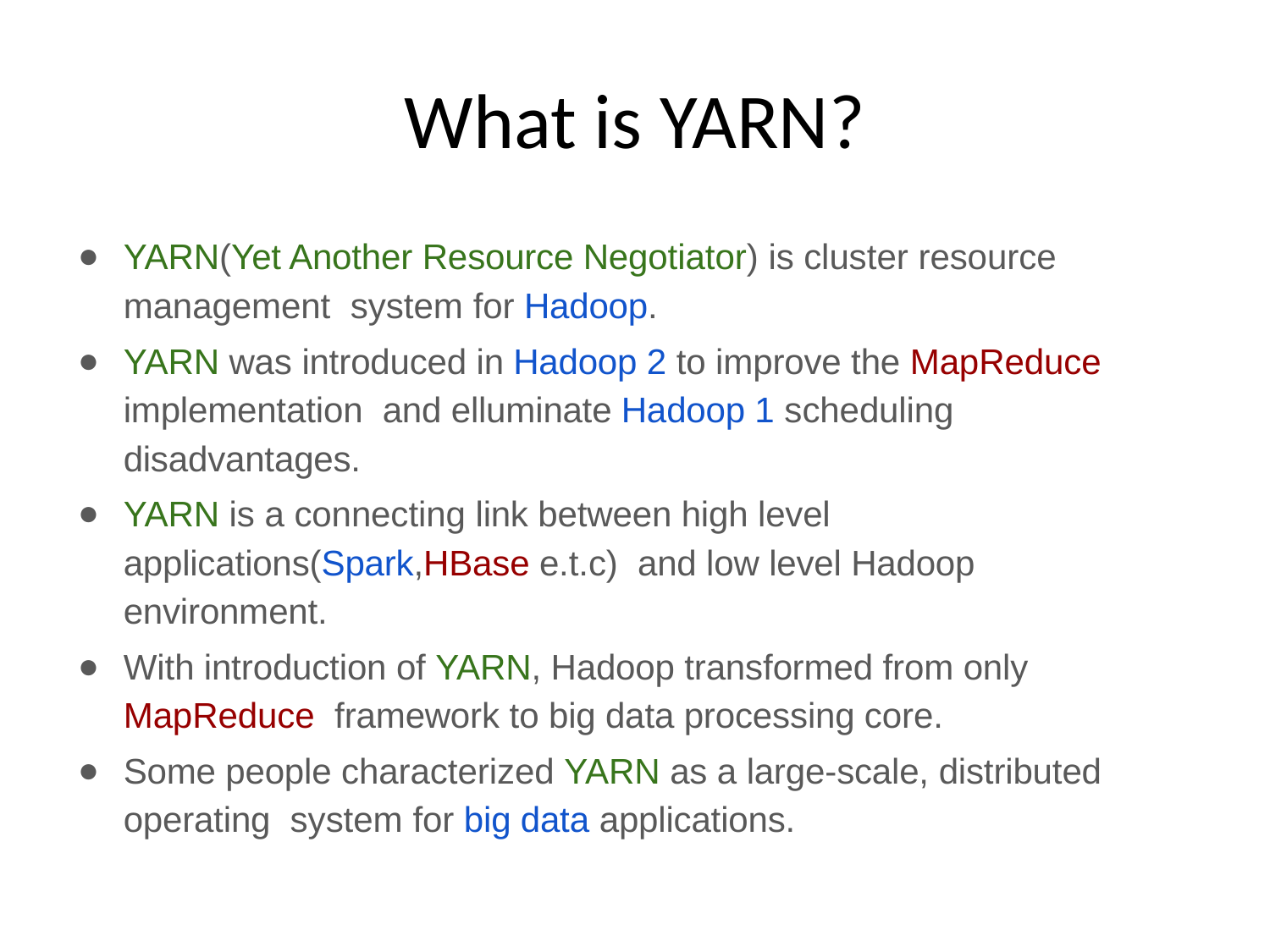

# What is YARN?
YARN(Yet Another Resource Negotiator) is cluster resource management  system for Hadoop.
YARN was introduced in Hadoop 2 to improve the MapReduce implementation  and elluminate Hadoop 1 scheduling disadvantages.
YARN is a connecting link between high level applications(Spark,HBase e.t.c)  and low level Hadoop environment.
With introduction of YARN, Hadoop transformed from only MapReduce  framework to big data processing core.
Some people characterized YARN as a large-scale, distributed operating  system for big data applications.